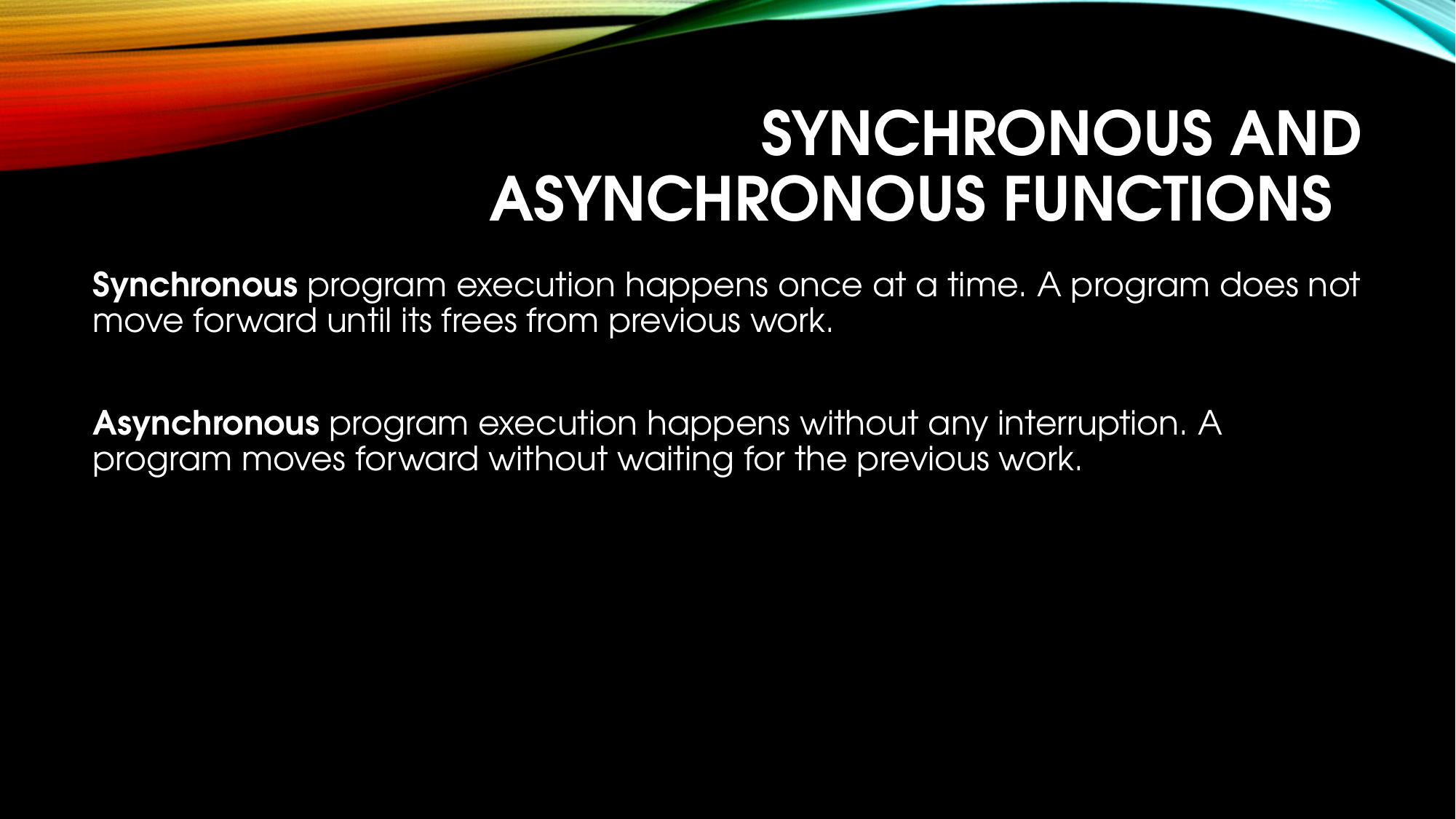

# Synchronous and Asynchronous Functions
Synchronous program execution happens once at a time. A program does not move forward until its frees from previous work.

Asynchronous program execution happens without any interruption. A program moves forward without waiting for the previous work.